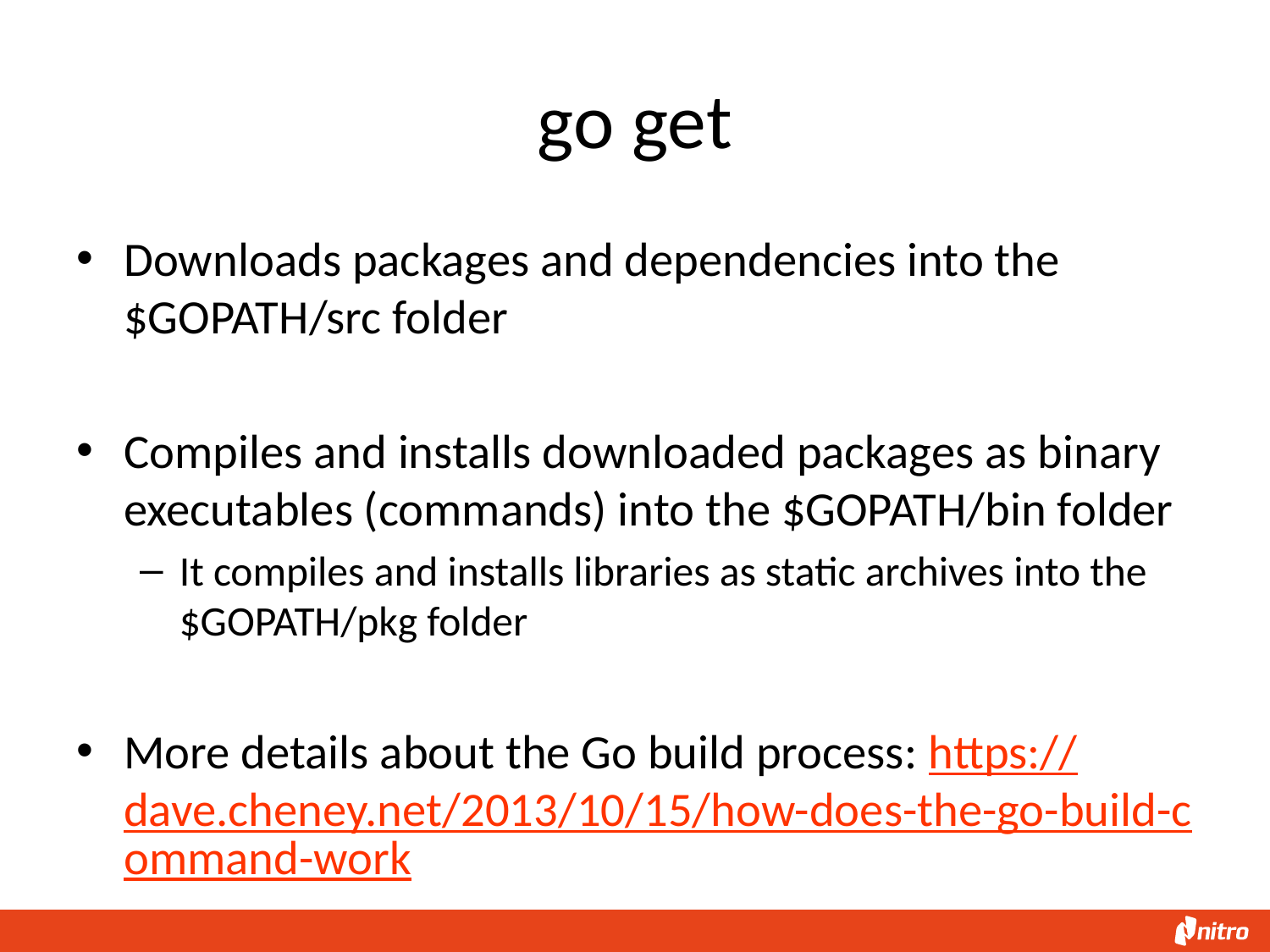

# go get
Downloads packages and dependencies into the $GOPATH/src folder

Compiles and installs downloaded packages as binary executables (commands) into the $GOPATH/bin folder
It compiles and installs libraries as static archives into the $GOPATH/pkg folder

More details about the Go build process: https://dave.cheney.net/2013/10/15/how-does-the-go-build-command-work